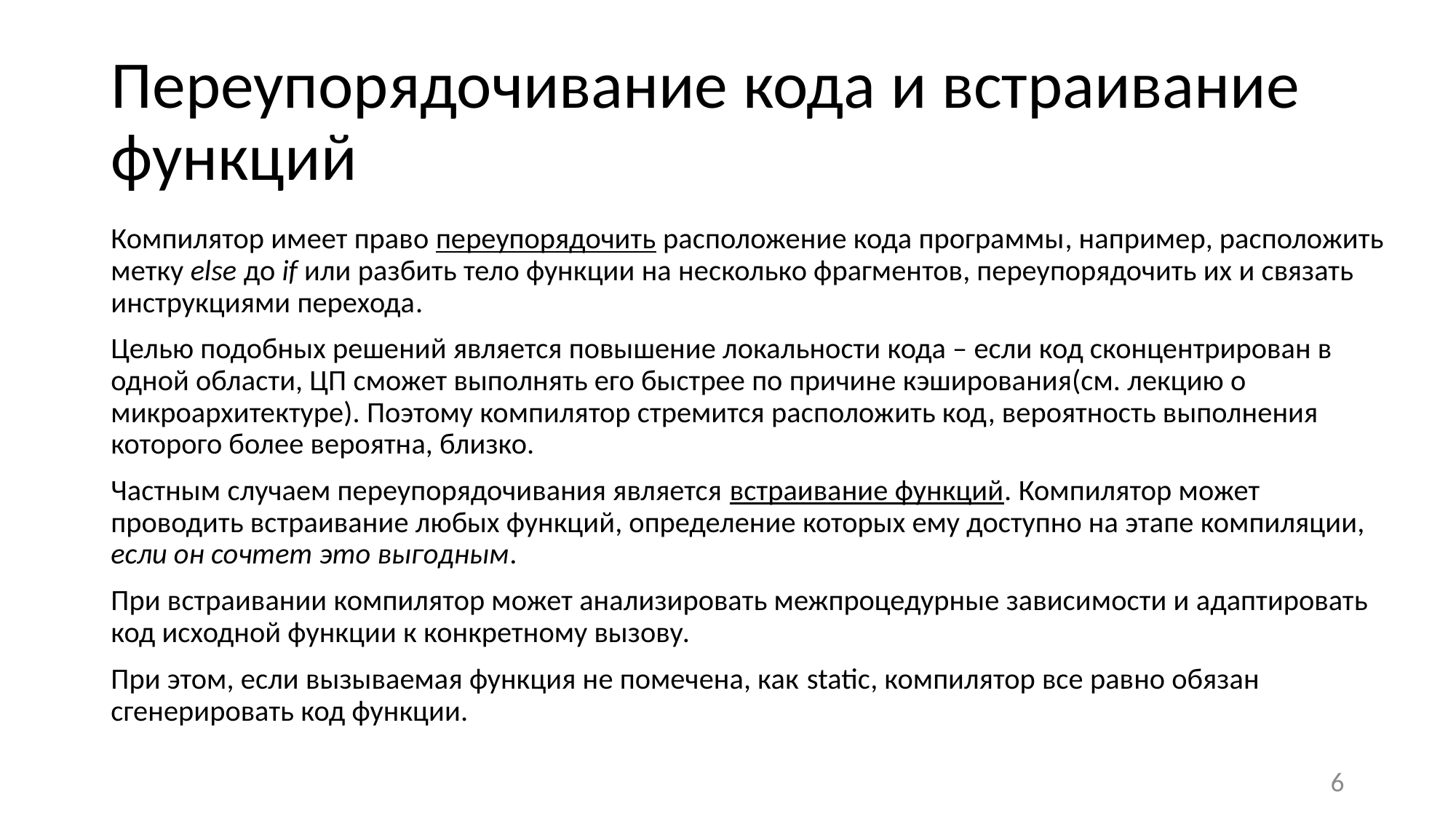

# Переупорядочивание кода и встраивание функций
Компилятор имеет право переупорядочить расположение кода программы, например, расположить метку else до if или разбить тело функции на несколько фрагментов, переупорядочить их и связать инструкциями перехода.
Целью подобных решений является повышение локальности кода – если код сконцентрирован в одной области, ЦП сможет выполнять его быстрее по причине кэширования(см. лекцию о микроархитектуре). Поэтому компилятор стремится расположить код, вероятность выполнения которого более вероятна, близко.
Частным случаем переупорядочивания является встраивание функций. Компилятор может проводить встраивание любых функций, определение которых ему доступно на этапе компиляции, если он сочтет это выгодным.
При встраивании компилятор может анализировать межпроцедурные зависимости и адаптировать код исходной функции к конкретному вызову.
При этом, если вызываемая функция не помечена, как static, компилятор все равно обязан сгенерировать код функции.
6